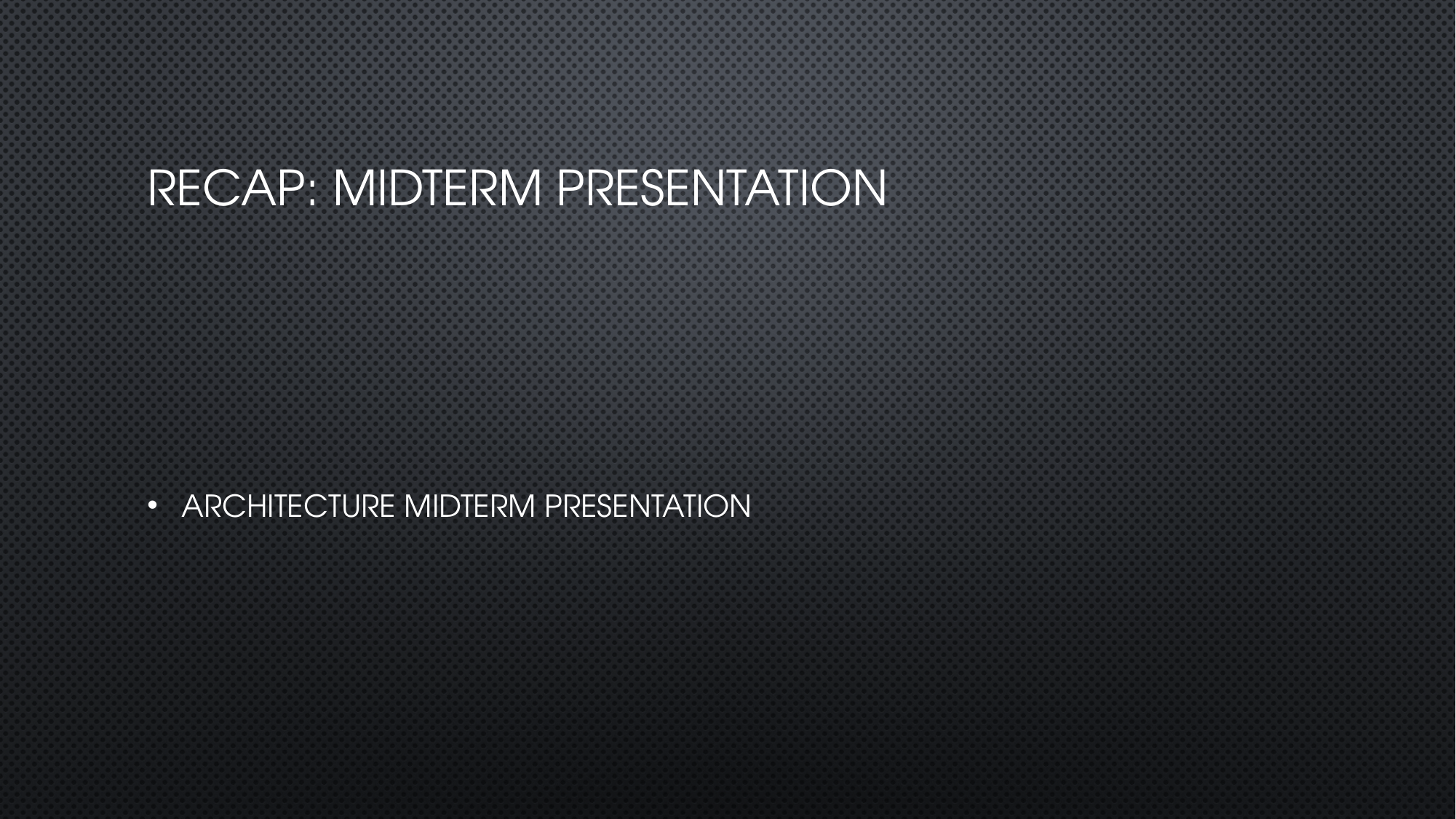

# Recap: Midterm presentation
Architecture midterm presentation